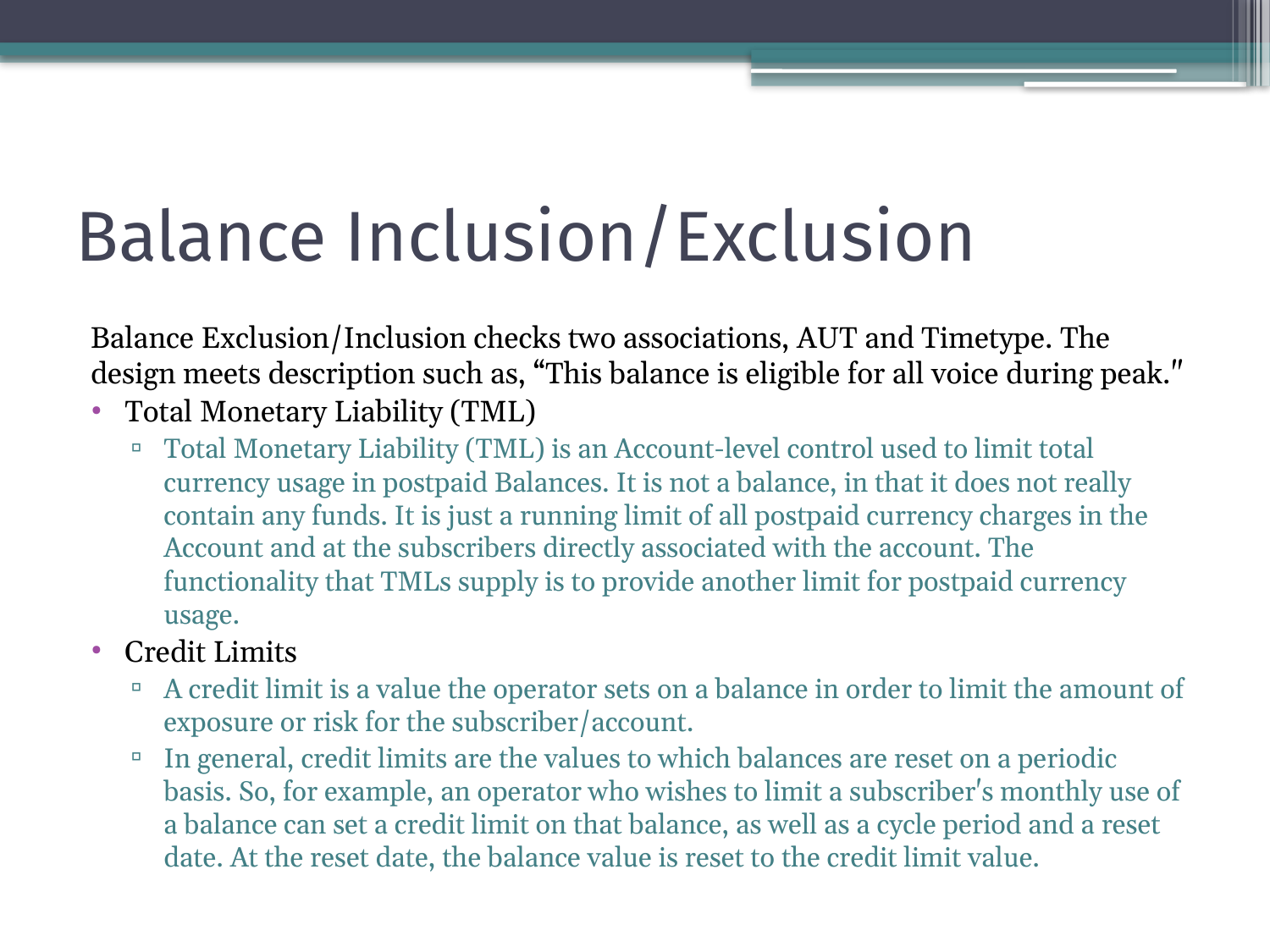

# Balance Inclusion/Exclusion
Balance Exclusion/Inclusion checks two associations, AUT and Timetype. The design meets description such as, “This balance is eligible for all voice during peak."
Total Monetary Liability (TML)
Total Monetary Liability (TML) is an Account-level control used to limit total currency usage in postpaid Balances. It is not a balance, in that it does not really contain any funds. It is just a running limit of all postpaid currency charges in the Account and at the subscribers directly associated with the account. The functionality that TMLs supply is to provide another limit for postpaid currency usage.
Credit Limits
A credit limit is a value the operator sets on a balance in order to limit the amount of exposure or risk for the subscriber/account.
In general, credit limits are the values to which balances are reset on a periodic basis. So, for example, an operator who wishes to limit a subscriber's monthly use of a balance can set a credit limit on that balance, as well as a cycle period and a reset date. At the reset date, the balance value is reset to the credit limit value.